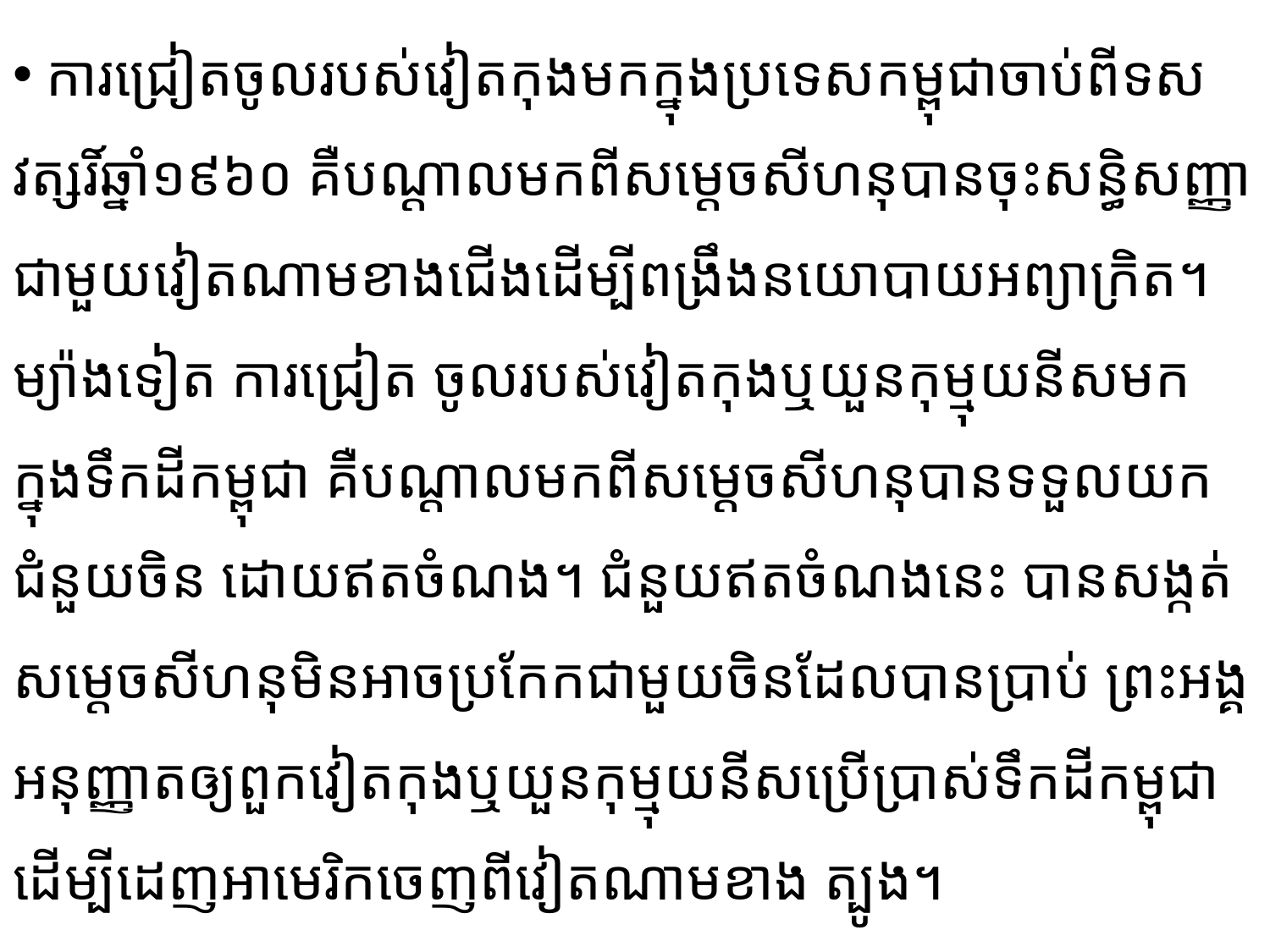

ការជ្រៀតចូលរបស់វៀតកុងមកក្នុងប្រទេសកម្ពុជាចាប់ពីទសវត្សរិ៍ឆ្នាំ១៩៦០ គឺបណ្តាលមកពីសម្តេច​សីហនុបានចុះសន្ធិសញ្ញាជាមួយវៀតណាមខាងជើងដើម្បីពង្រឹងនយោបាយអព្យាក្រិត។ ម្យ៉ាងទៀត ការជ្រៀត ចូលរបស់វៀតកុងឬយួនកុម្មុយនីសមកក្នុងទឹកដីកម្ពុជា គឺបណ្តាលមកពីសម្តេចសីហនុបានទទួលយកជំនួយចិន ដោយឥតចំណង។ ជំនួយឥតចំណងនេះ បានសង្កត់សម្តេចសីហនុមិនអាចប្រកែកជាមួយចិនដែលបានប្រាប់ ព្រះអង្គអនុញ្ញាតឲ្យពួកវៀតកុងឬយួនកុម្មុយនីសប្រើប្រាស់ទឹកដីកម្ពុជា ដើម្បីដេញអាមេរិកចេញពីវៀតណាមខាង ត្បូង។